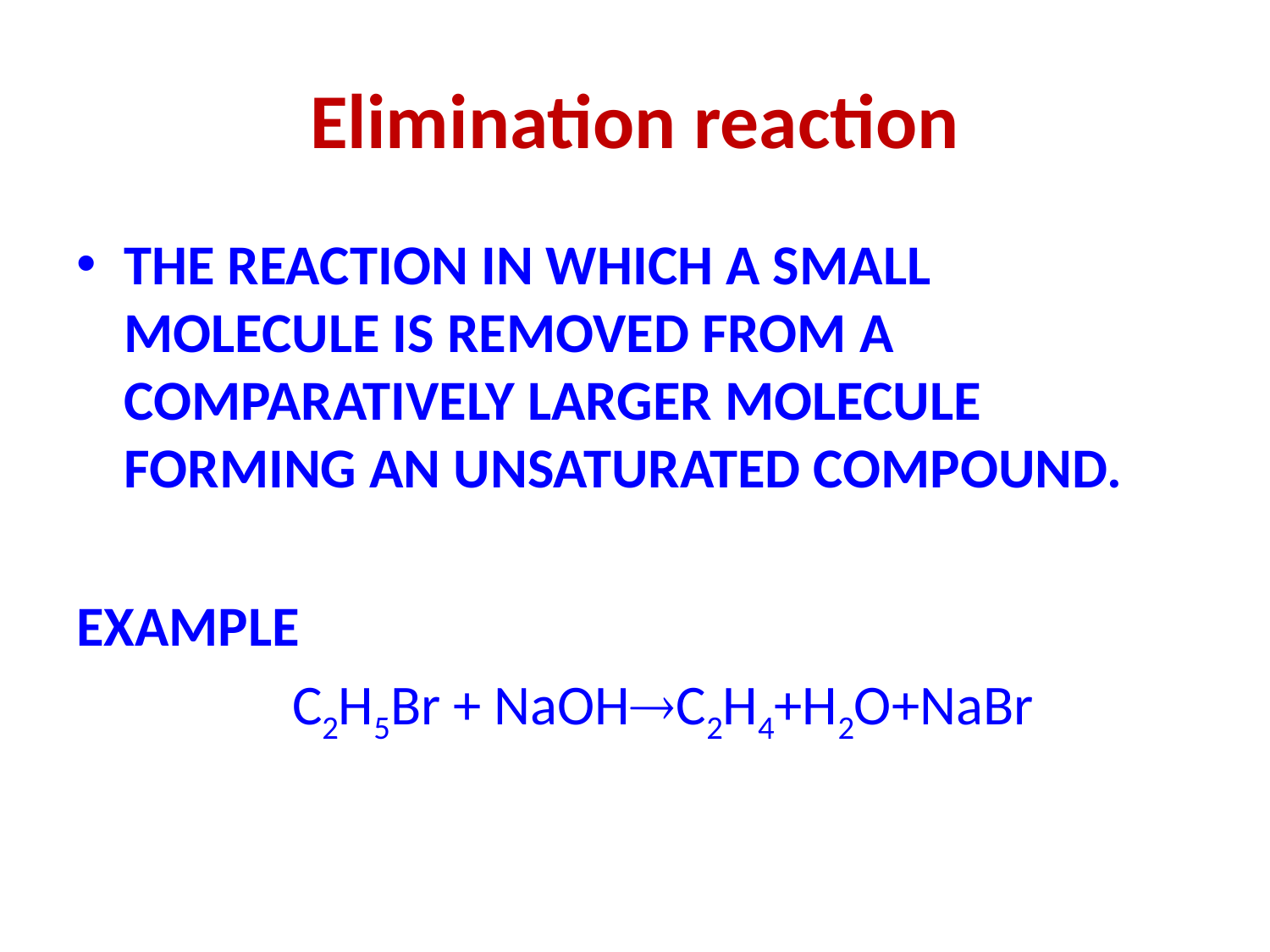

# Elimination reaction
The reaction in which a small molecule is removed from a comparatively larger molecule forming an unsaturated compound.

Example
                 C2H5Br + NaOH→C2H4+H2O+NaBr